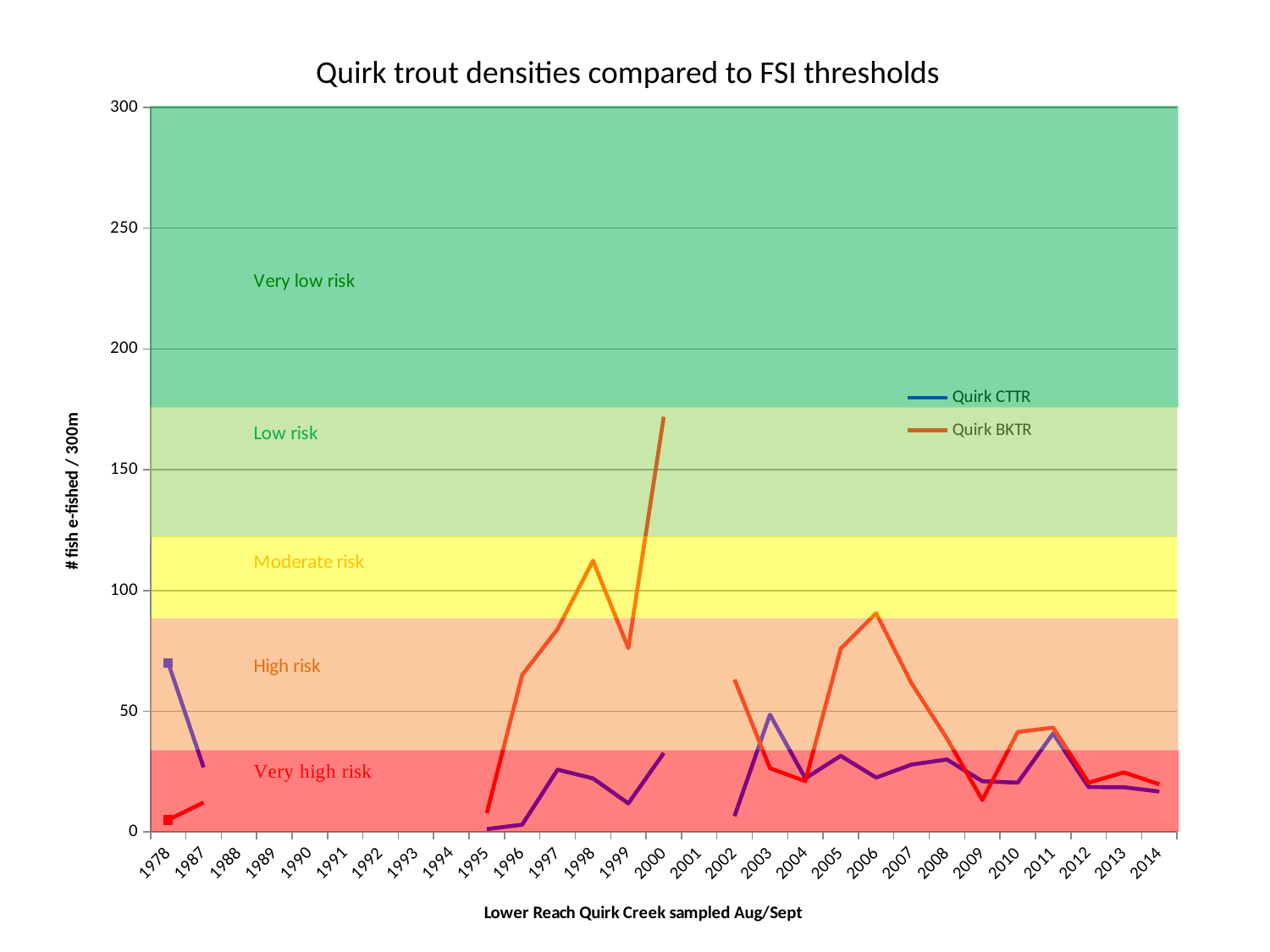

Quirk trout densities compared to FSI thresholds

### Chart

| Category |  |  |
|---|---|---|
| 1978 | 70.0 | 5.0 |
| 1987 | 26.718296224588574 | 12.197483059051308 |
| 1988 | None | None |
| 1989 | None | None |
| 1990 | None | None |
| 1991 | None | None |
| 1992 | None | None |
| 1993 | None | None |
| 1994 | None | None |
| 1995 | 1.2 | 7.8 |
| 1996 | 3.0 | 65.0 |
| 1997 | 25.799999999999997 | 84.00000000000001 |
| 1998 | 22.167487684729068 | 112.31527093596058 |
| 1999 | 11.822660098522167 | 76.10837438423646 |
| 2000 | 32.664756446991404 | 171.91977077363896 |
| 2001 | None | None |
| 2002 | 6.5476190476190474 | 63.095238095238095 |
| 2003 | 48.6 | 26.4 |
| 2004 | 22.2 | 21.000000000000004 |
| 2005 | 31.5 | 75.9 |
| 2006 | 22.5 | 90.6 |
| 2007 | 27.900000000000002 | 61.5 |
| 2008 | 30.0 | 38.7 |
| 2009 | 21.000000000000004 | 13.2 |
| 2010 | 20.400000000000002 | 41.400000000000006 |
| 2011 | 40.800000000000004 | 43.199999999999996 |
| 2012 | 18.6 | 20.400000000000002 |
| 2013 | 18.486 | 24.648 |
| 2014 | 16.740000000000002 | 19.716 |